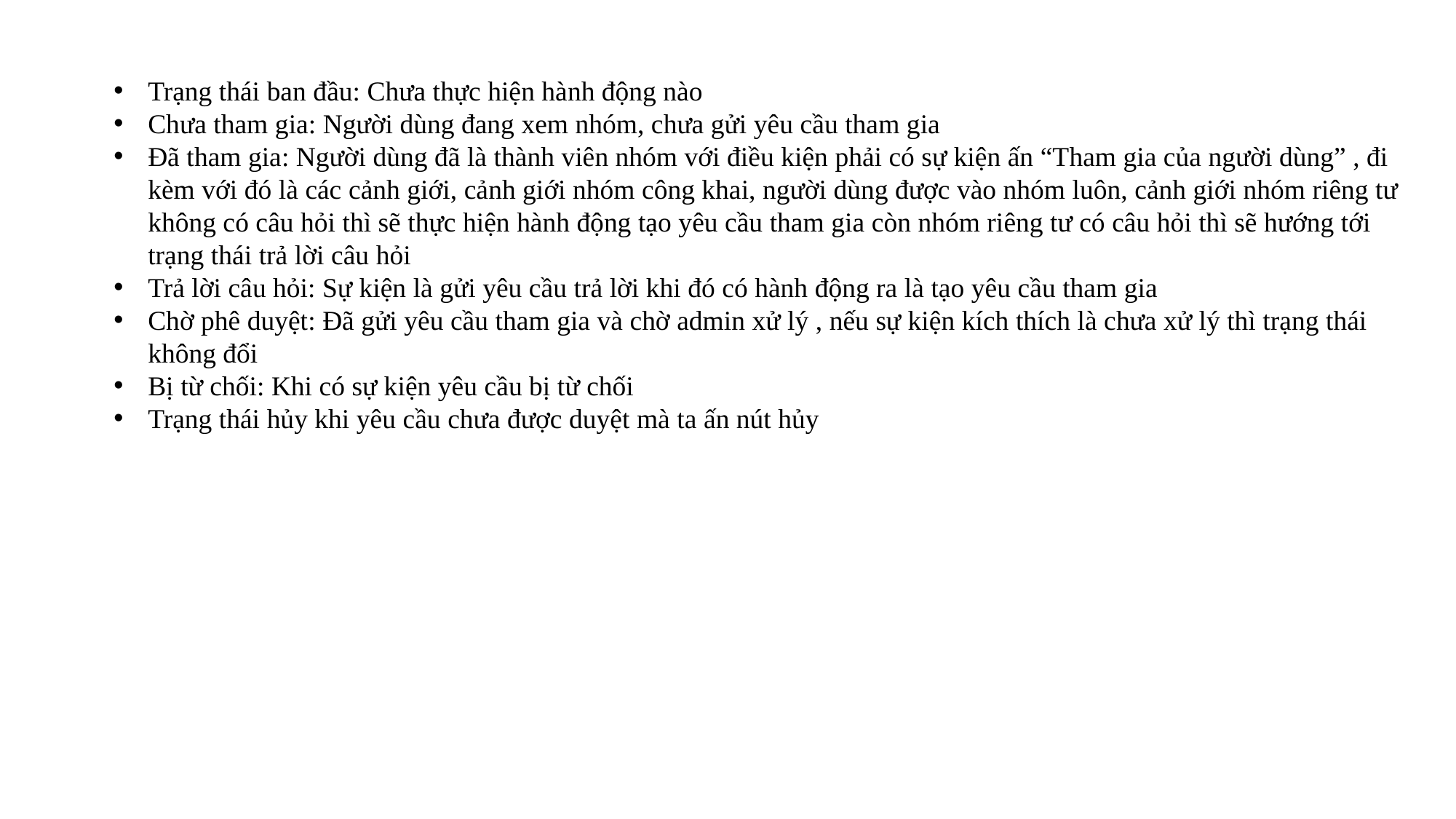

Trạng thái ban đầu: Chưa thực hiện hành động nào
Chưa tham gia: Người dùng đang xem nhóm, chưa gửi yêu cầu tham gia
Đã tham gia: Người dùng đã là thành viên nhóm với điều kiện phải có sự kiện ấn “Tham gia của người dùng” , đi kèm với đó là các cảnh giới, cảnh giới nhóm công khai, người dùng được vào nhóm luôn, cảnh giới nhóm riêng tư không có câu hỏi thì sẽ thực hiện hành động tạo yêu cầu tham gia còn nhóm riêng tư có câu hỏi thì sẽ hướng tới trạng thái trả lời câu hỏi
Trả lời câu hỏi: Sự kiện là gửi yêu cầu trả lời khi đó có hành động ra là tạo yêu cầu tham gia
Chờ phê duyệt: Đã gửi yêu cầu tham gia và chờ admin xử lý , nếu sự kiện kích thích là chưa xử lý thì trạng thái không đổi
Bị từ chối: Khi có sự kiện yêu cầu bị từ chối
Trạng thái hủy khi yêu cầu chưa được duyệt mà ta ấn nút hủy